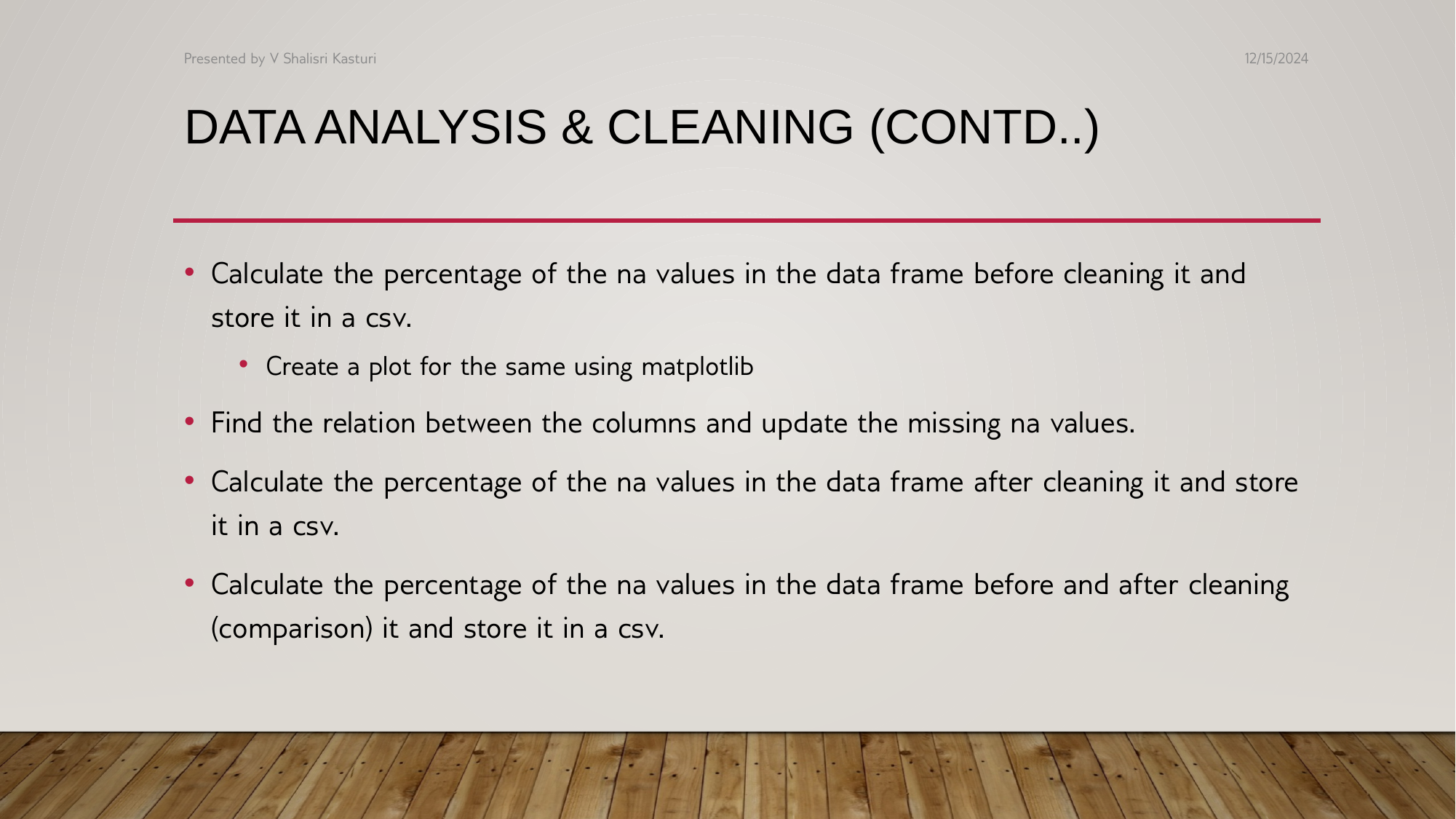

Presented by V Shalisri Kasturi
12/15/2024
# Data analysis & cleaning (contd..)
Calculate the percentage of the na values in the data frame before cleaning it and store it in a csv.
Create a plot for the same using matplotlib
Find the relation between the columns and update the missing na values.
Calculate the percentage of the na values in the data frame after cleaning it and store it in a csv.
Calculate the percentage of the na values in the data frame before and after cleaning (comparison) it and store it in a csv.